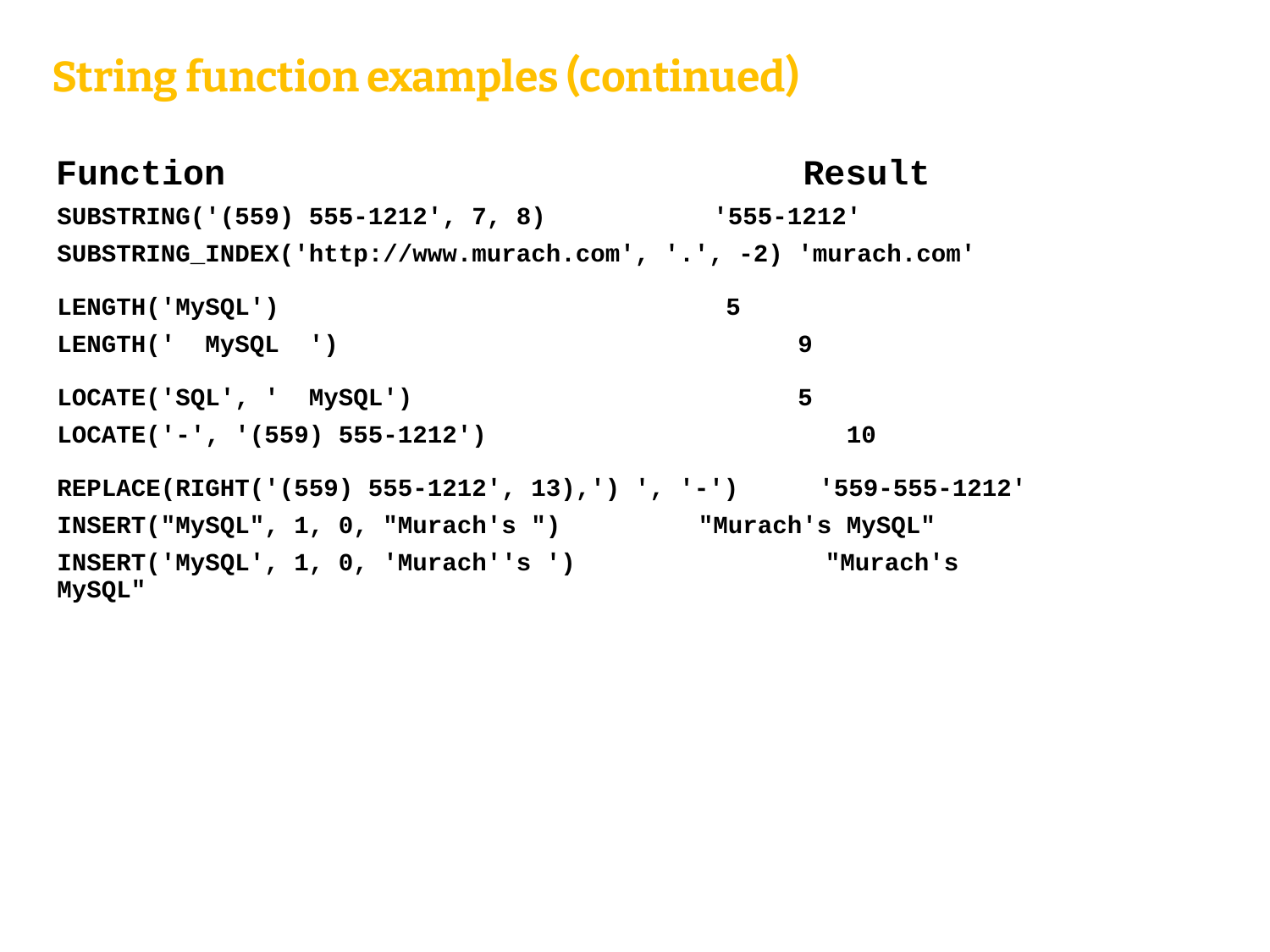

# String function examples (continued)
Function	Result
SUBSTRING('(559) 555-1212', 7, 8)	          '555-1212'
SUBSTRING_INDEX('http://www.murach.com', '.', -2) 'murach.com'

LENGTH('MySQL')	                            5
LENGTH('  MySQL  ')                               9

LOCATE('SQL', '  MySQL')                          5
LOCATE('-', '(559) 555-1212')	                   10

REPLACE(RIGHT('(559) 555-1212', 13),') ', '-')	'559-555-1212'
INSERT("MySQL", 1, 0, "Murach's ")	         "Murach's MySQL"
INSERT('MySQL', 1, 0, 'Murach''s ')	         "Murach's MySQL"